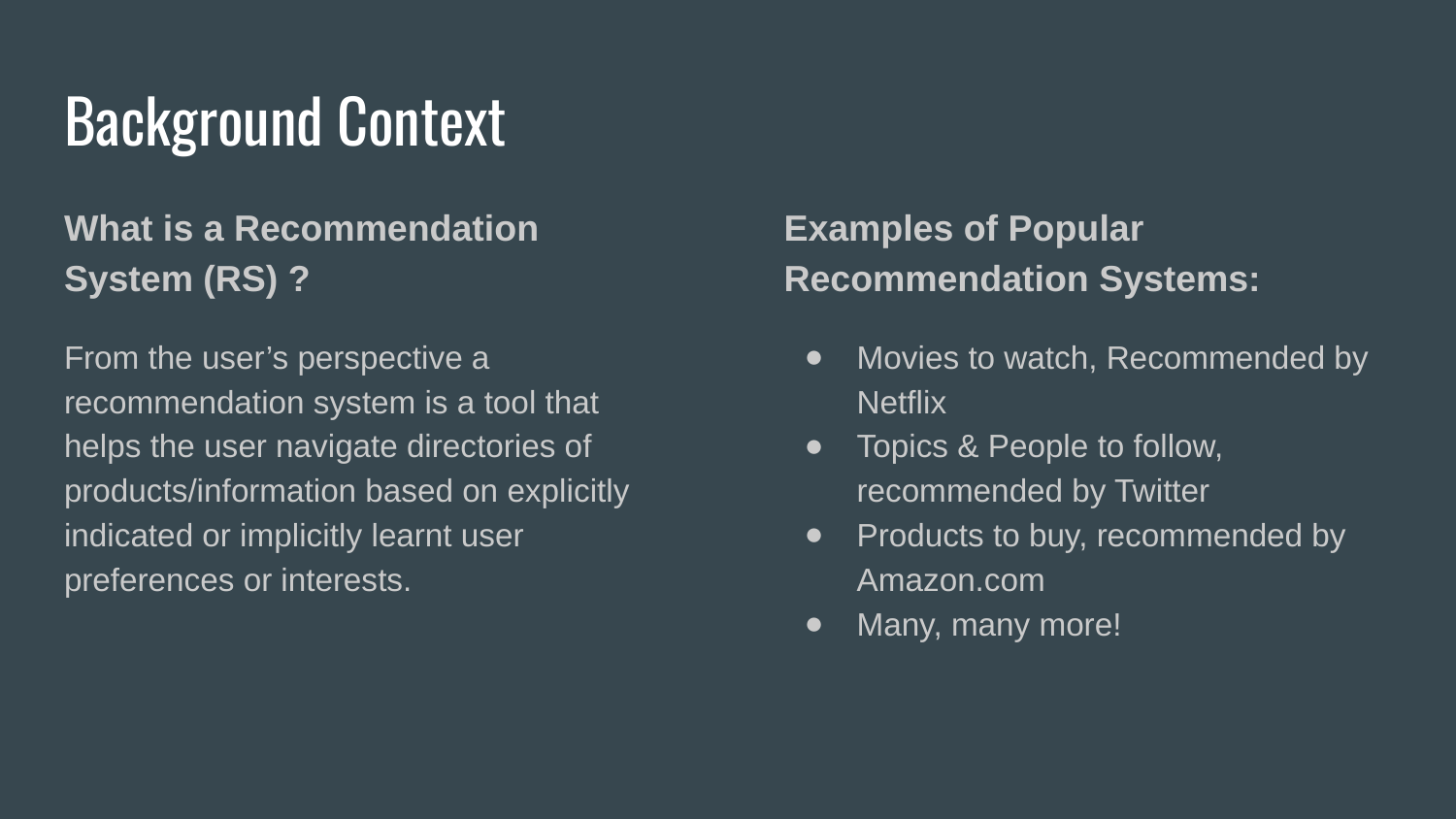

# Background Context
What is a Recommendation System (RS) ?
From the user’s perspective a  recommendation system is a tool that helps the user navigate directories of products/information based on explicitly indicated or implicitly learnt user preferences or interests.
Examples of Popular Recommendation Systems:
Movies to watch, Recommended by Netflix
Topics & People to follow, recommended by Twitter
Products to buy, recommended by Amazon.com
Many, many more!